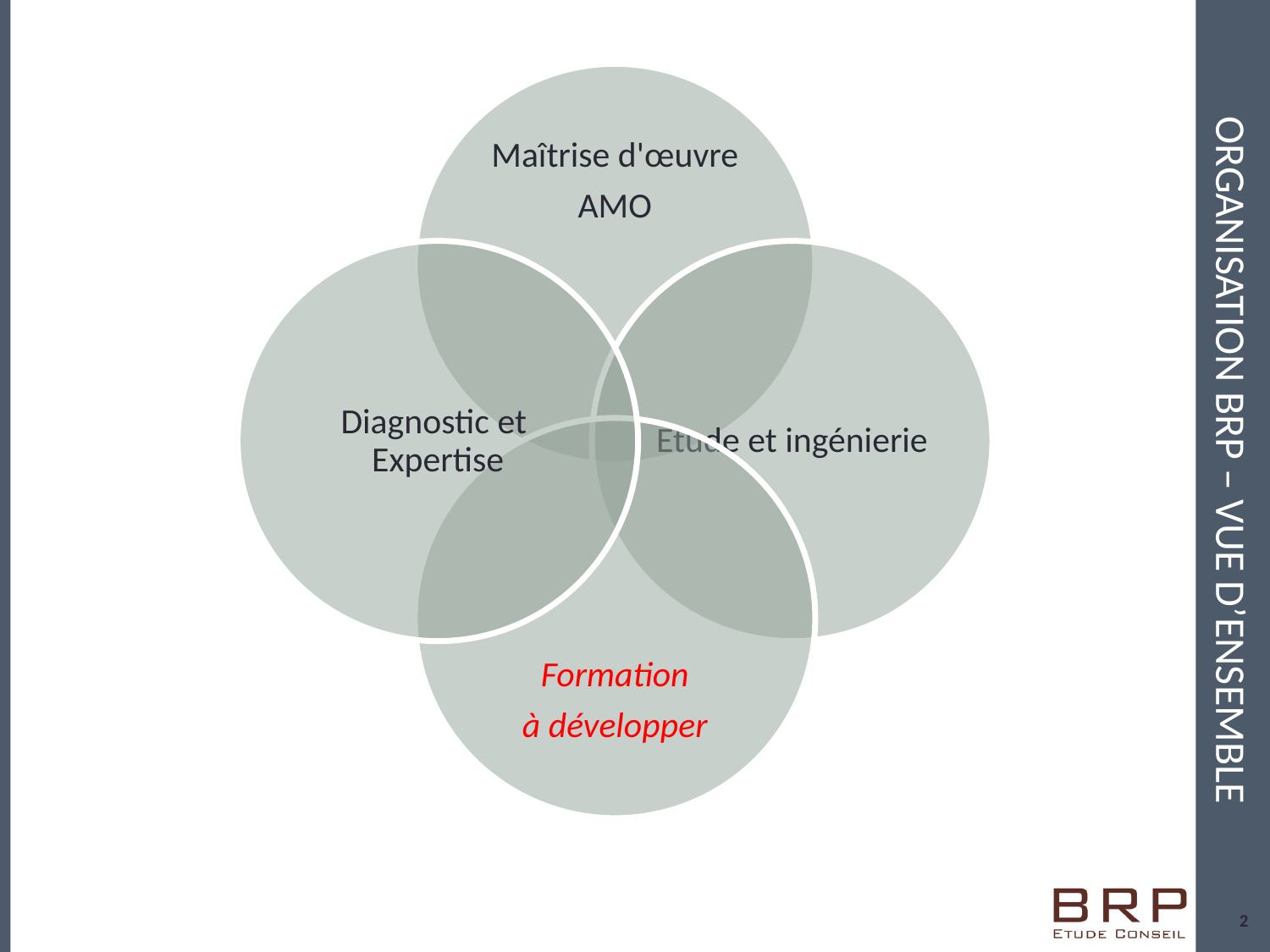

# ORGANISATION BRP – Vue d’ensemble
Maîtrise d'œuvre
AMO
Etude et ingénierie
Formation
à développer
Diagnostic et  Expertise

2